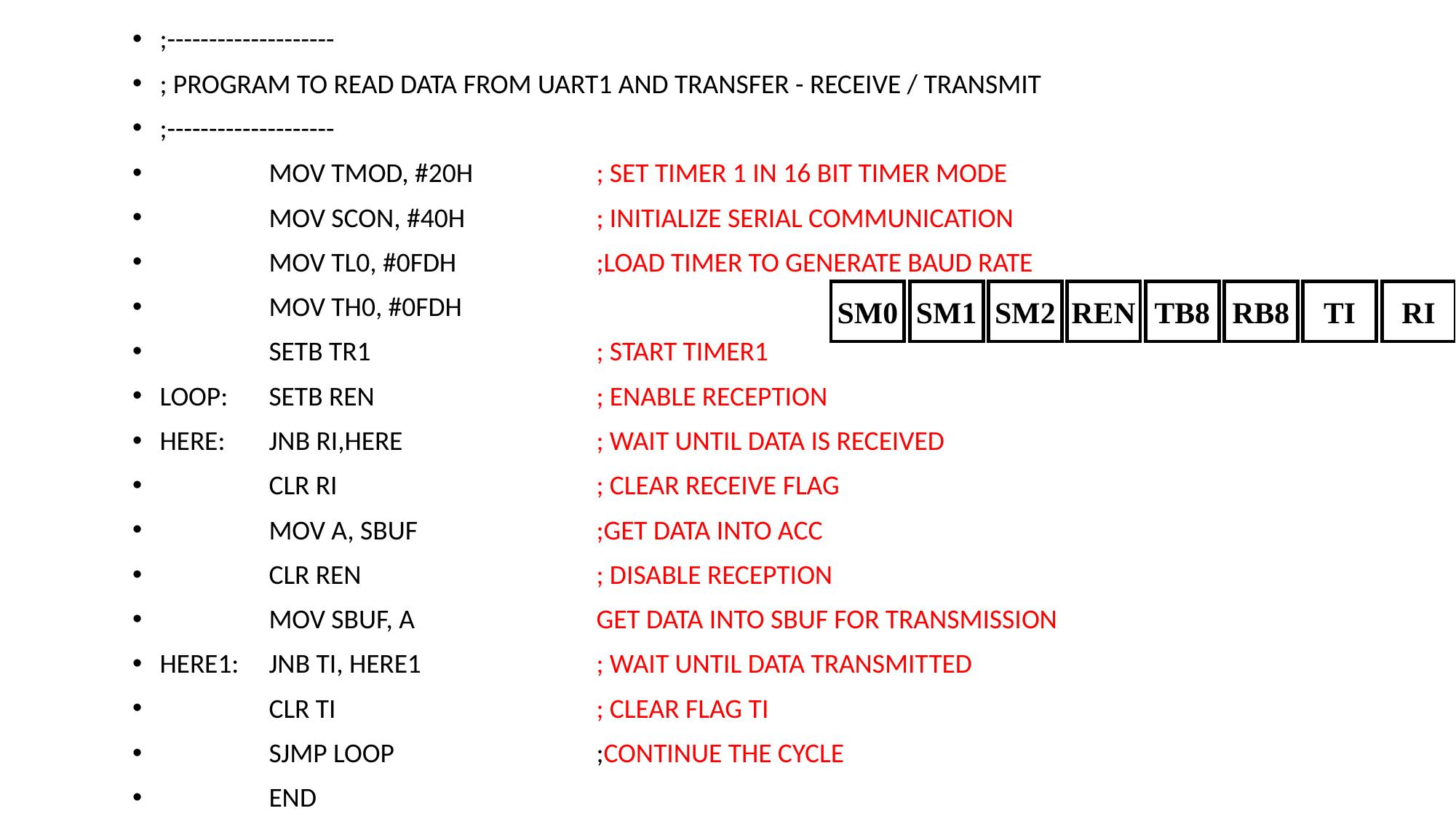

;--------------------
; PROGRAM TO READ DATA FROM UART1 AND TRANSFER - RECEIVE / TRANSMIT
;--------------------
	MOV TMOD, #20H 		; SET TIMER 1 IN 16 BIT TIMER MODE
	MOV SCON, #40H 		; INITIALIZE SERIAL COMMUNICATION
	MOV TL0, #0FDH  		;LOAD TIMER TO GENERATE BAUD RATE
	MOV TH0, #0FDH
	SETB TR1         		; START TIMER1
LOOP:	SETB REN       		; ENABLE RECEPTION
HERE:	JNB RI,HERE		; WAIT UNTIL DATA IS RECEIVED
	CLR RI			; CLEAR RECEIVE FLAG
	MOV A, SBUF		;GET DATA INTO ACC
	CLR REN			; DISABLE RECEPTION
	MOV SBUF, A		GET DATA INTO SBUF FOR TRANSMISSION
HERE1:	JNB TI, HERE1		; WAIT UNTIL DATA TRANSMITTED
	CLR TI			; CLEAR FLAG TI
	SJMP LOOP		;CONTINUE THE CYCLE
	END
SM0
SM1
SM2
REN
TB8
RB8
TI
RI